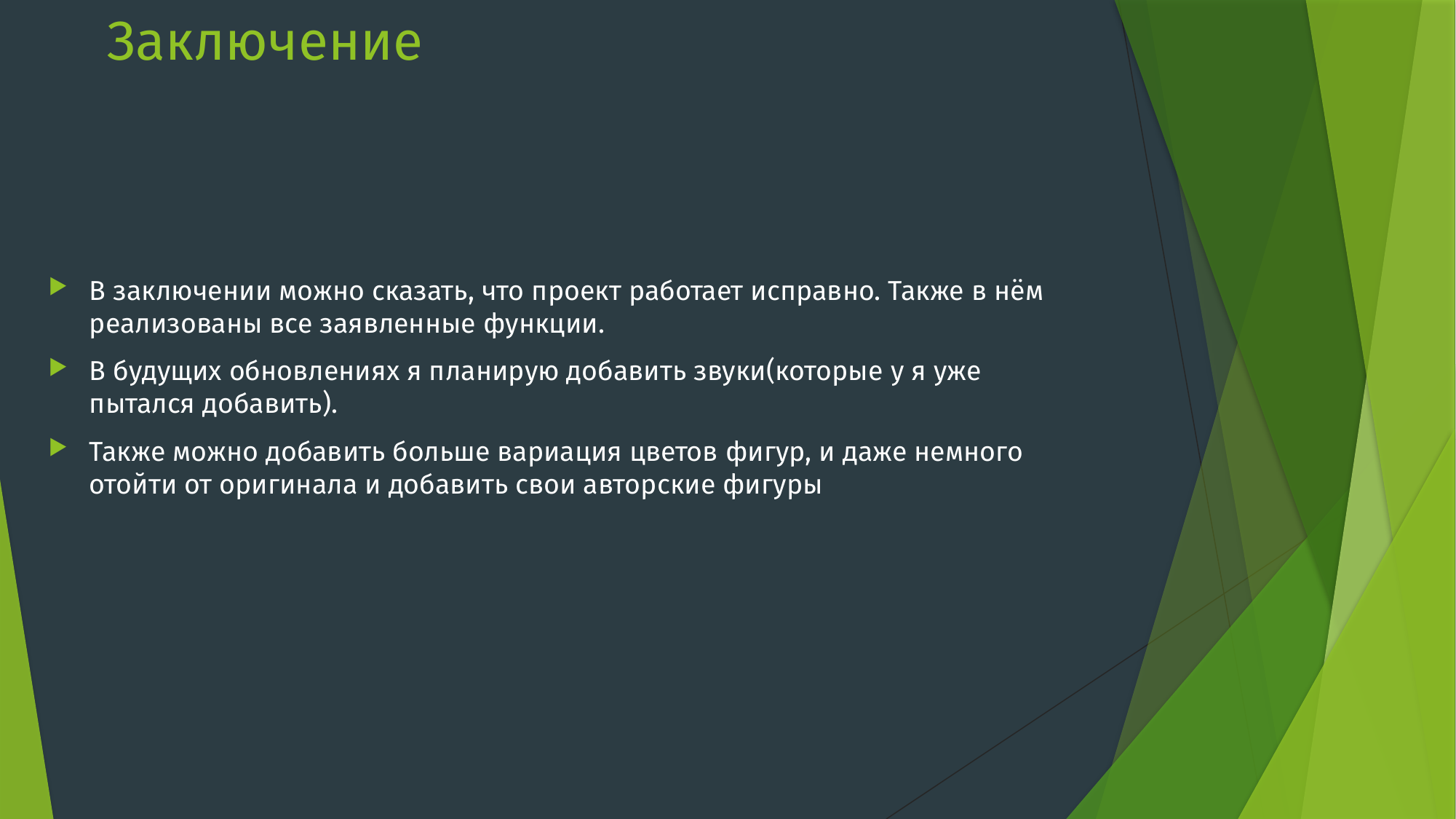

# Заключение
В заключении можно сказать, что проект работает исправно. Также в нём реализованы все заявленные функции.
В будущих обновлениях я планирую добавить звуки(которые у я уже пытался добавить).
Также можно добавить больше вариация цветов фигур, и даже немного отойти от оригинала и добавить свои авторские фигуры